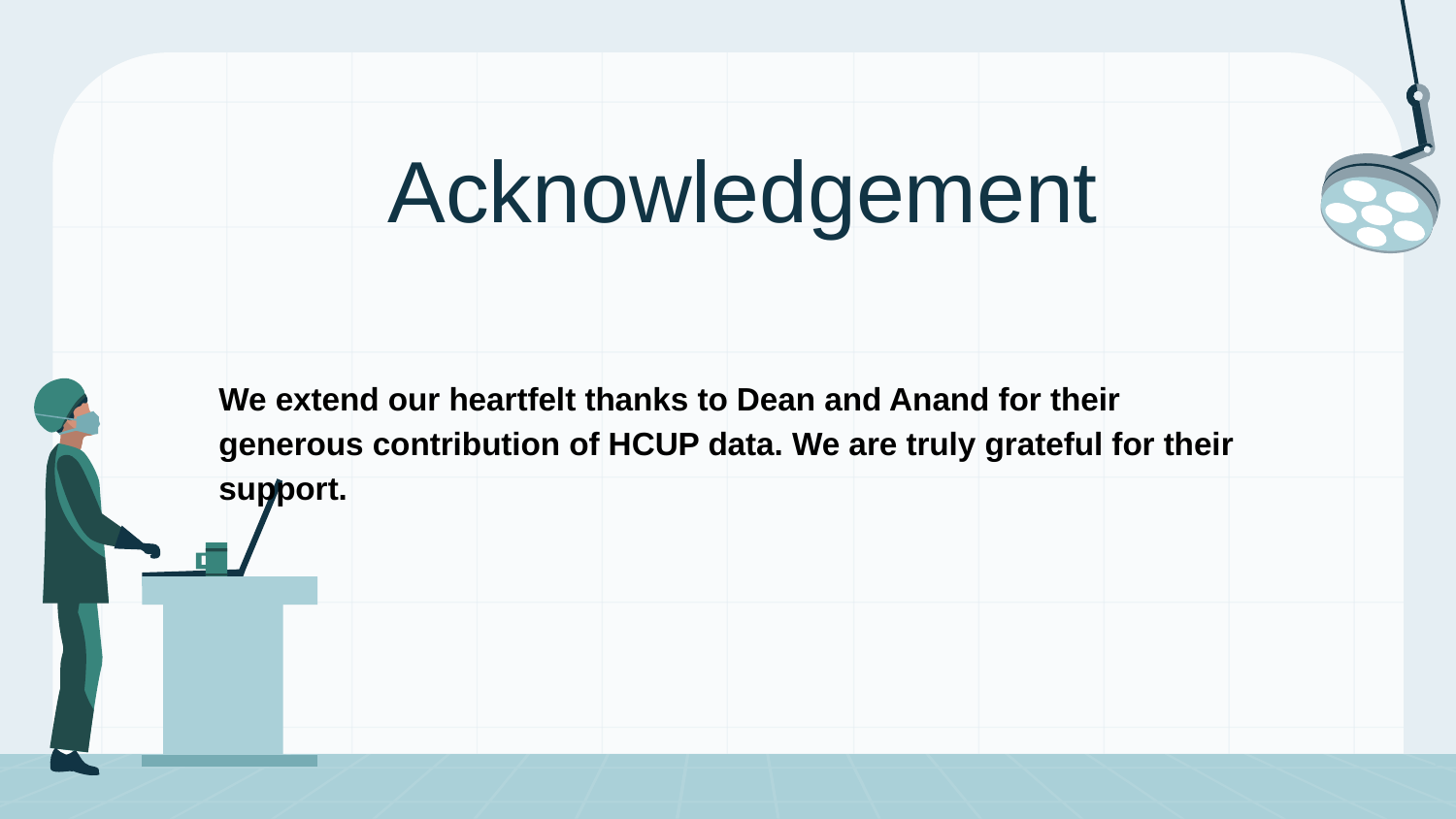

Acknowledgement
We extend our heartfelt thanks to Dean and Anand for their generous contribution of HCUP data. We are truly grateful for their support.